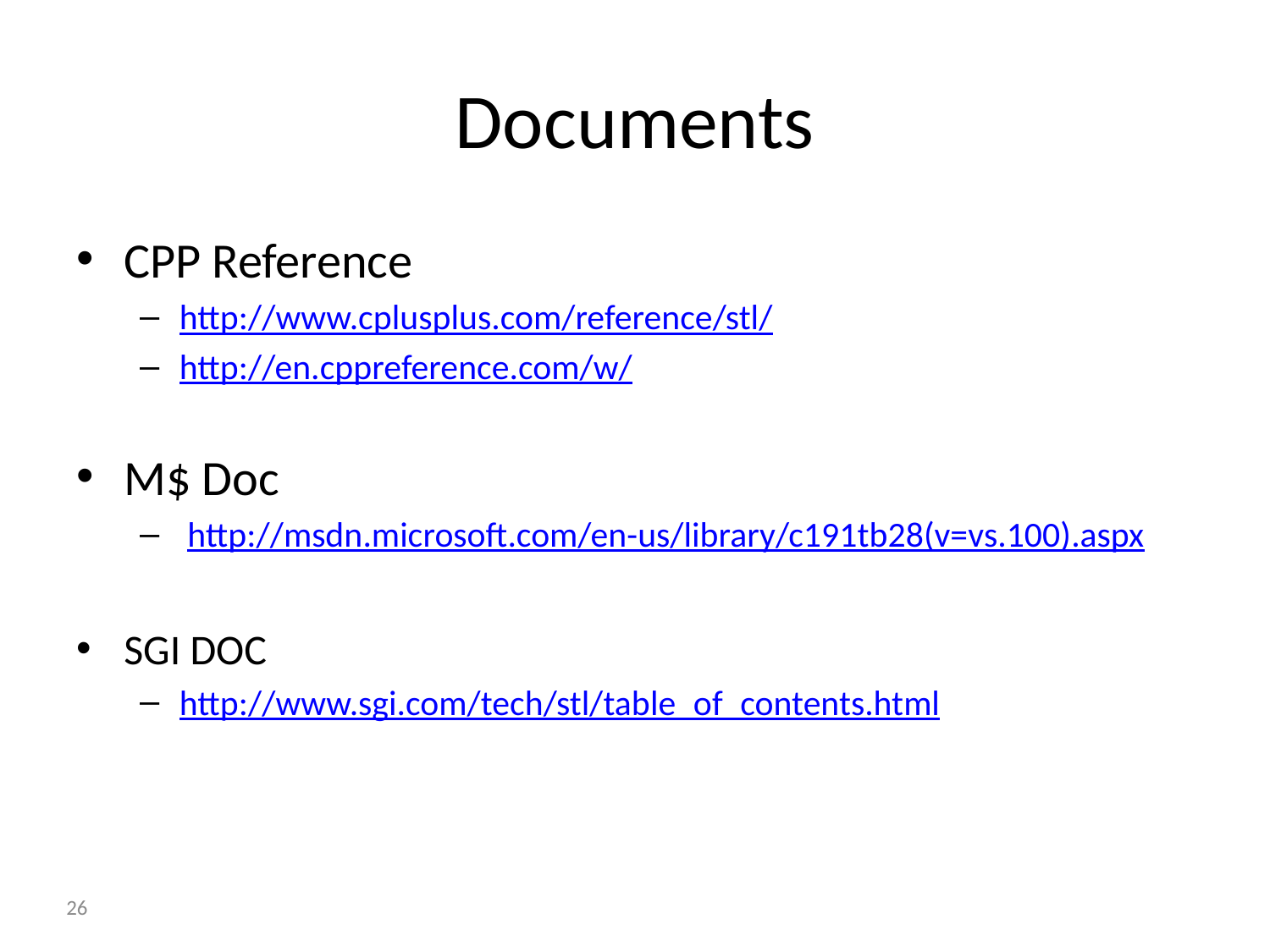

# Documents
CPP Reference
http://www.cplusplus.com/reference/stl/
http://en.cppreference.com/w/

M$ Doc
 http://msdn.microsoft.com/en-us/library/c191tb28(v=vs.100).aspx

SGI DOC
http://www.sgi.com/tech/stl/table_of_contents.html

26